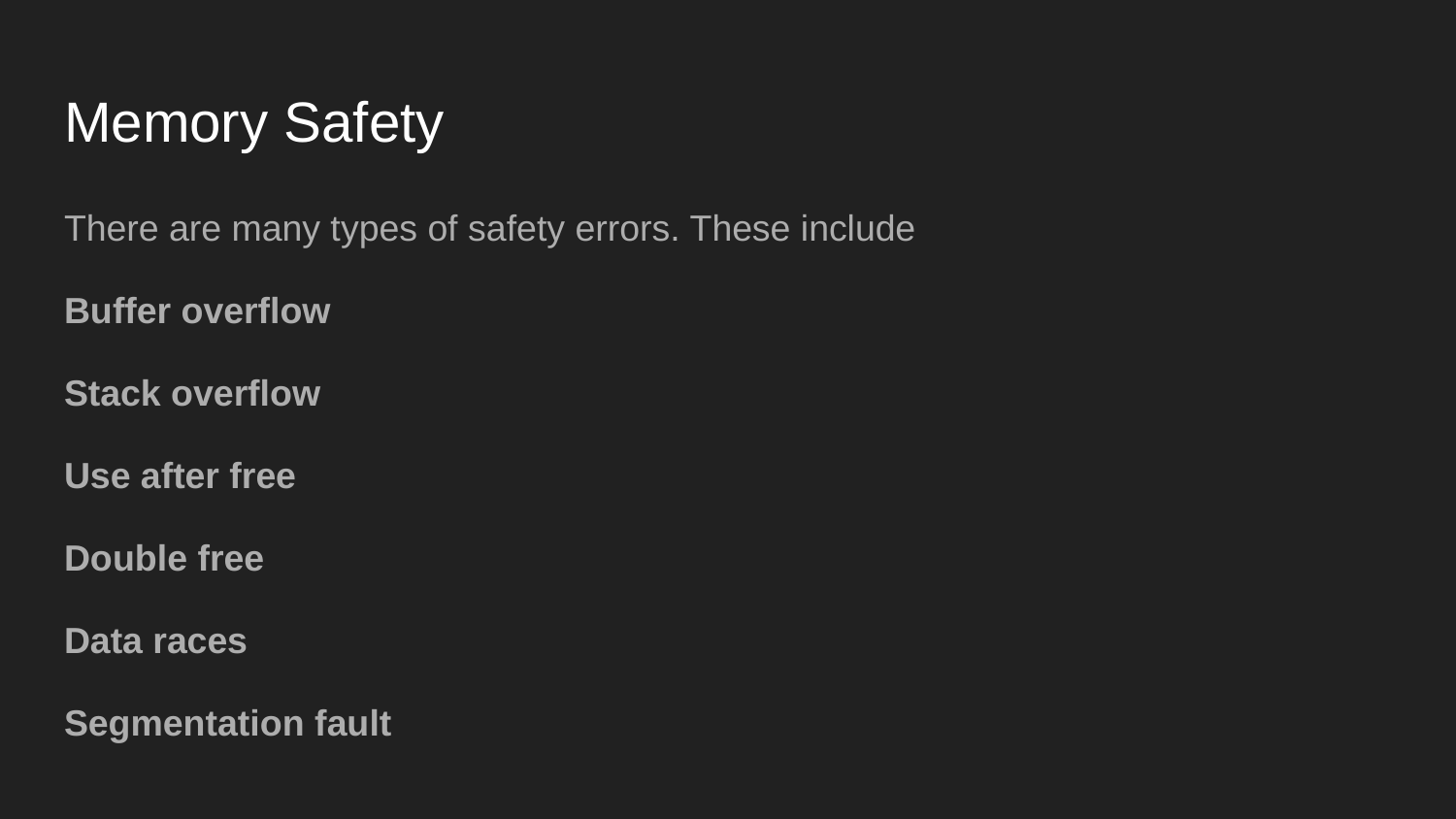

# Memory Safety
There are many types of safety errors. These include
Buffer overflow
Stack overflow
Use after free
Double free
Data races
Segmentation fault